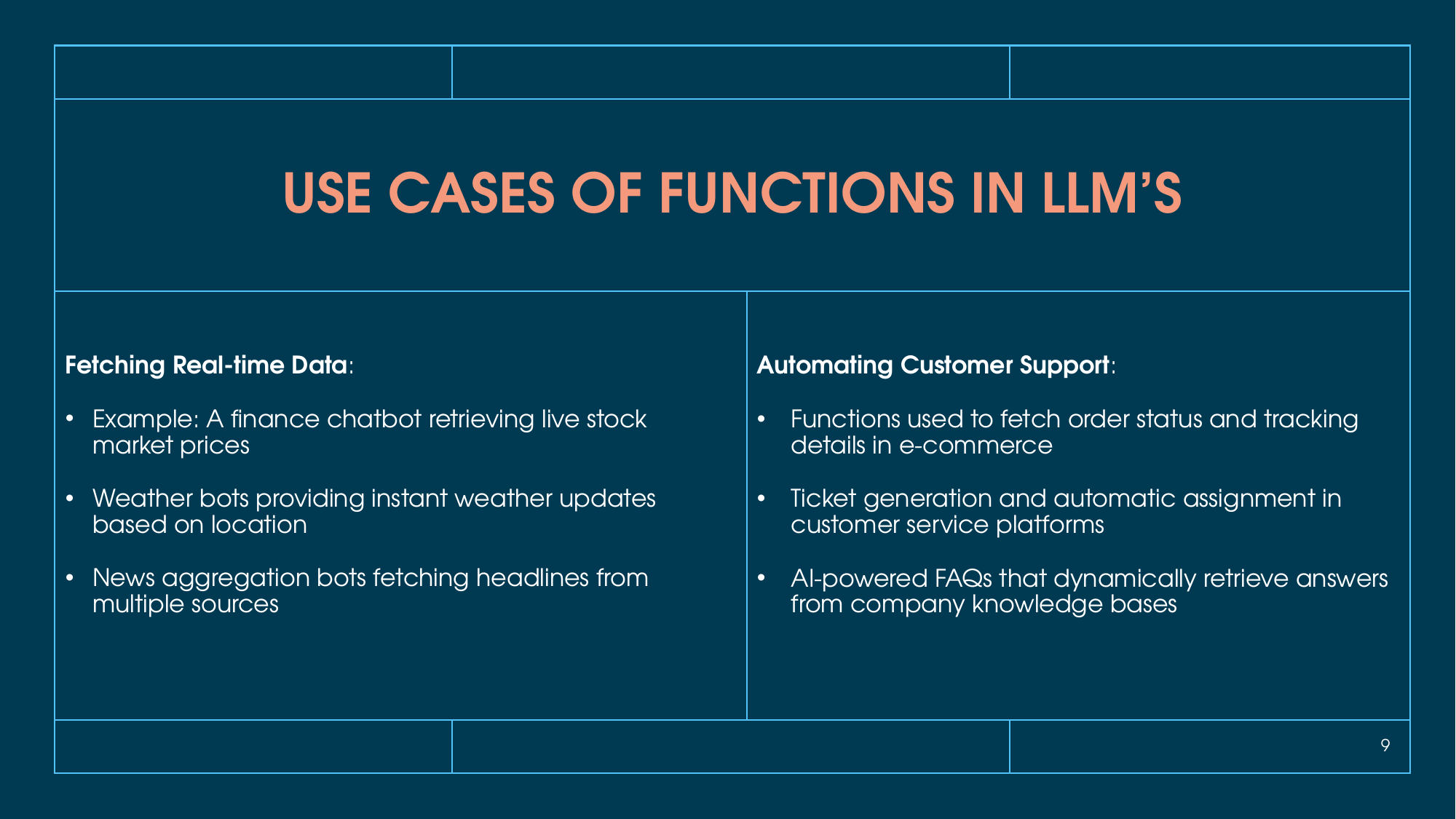

# Use cases of functions in LLM’s

Fetching Real-time Data:
Example: A finance chatbot retrieving live stock market prices
Weather bots providing instant weather updates based on location
News aggregation bots fetching headlines from multiple sources

Automating Customer Support:
Functions used to fetch order status and tracking details in e-commerce
Ticket generation and automatic assignment in customer service platforms
AI-powered FAQs that dynamically retrieve answers from company knowledge bases
9